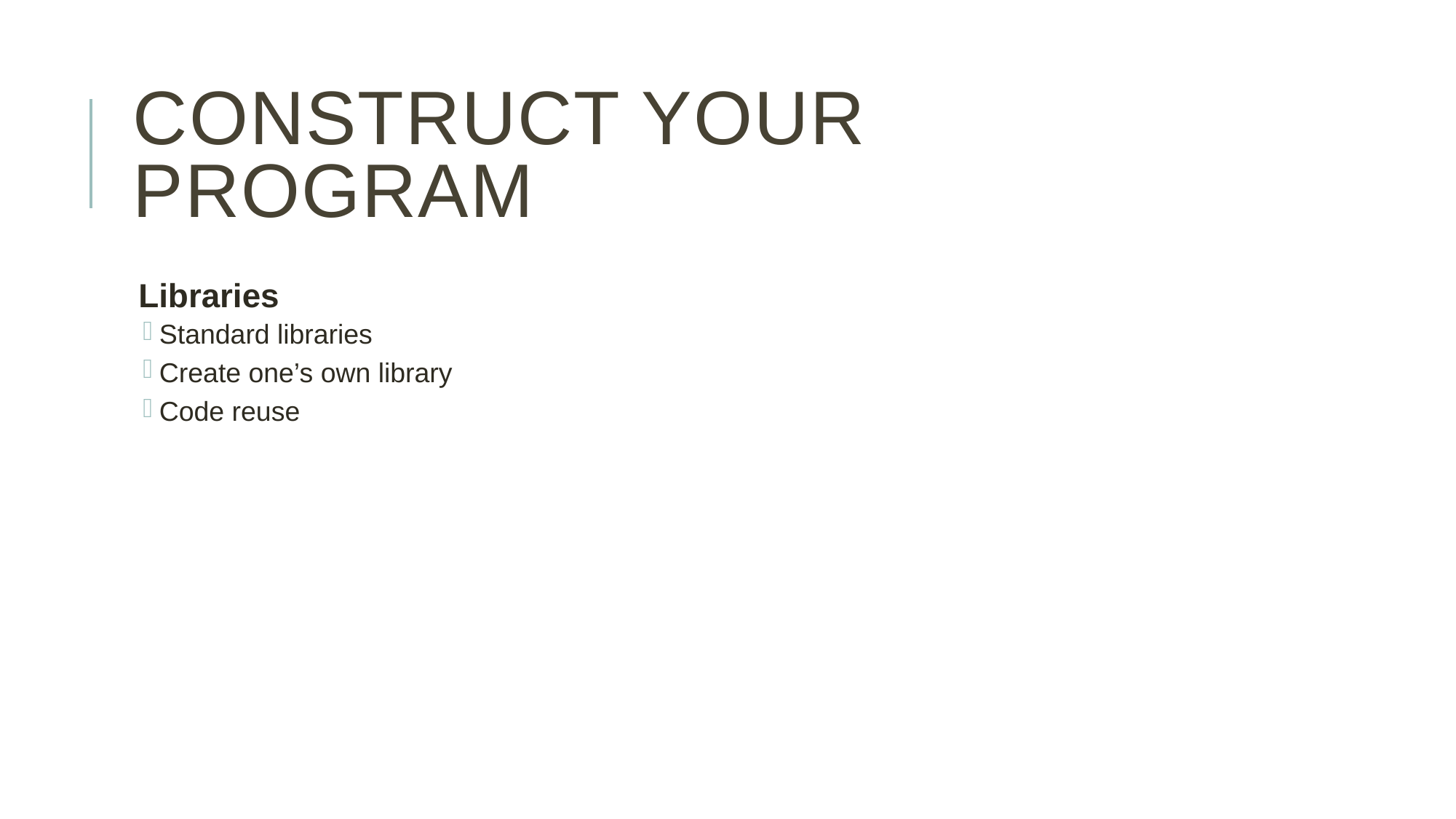

# CONSTRUCT YOUR PROGRAM
Libraries
Standard libraries
Create one’s own library
Code reuse